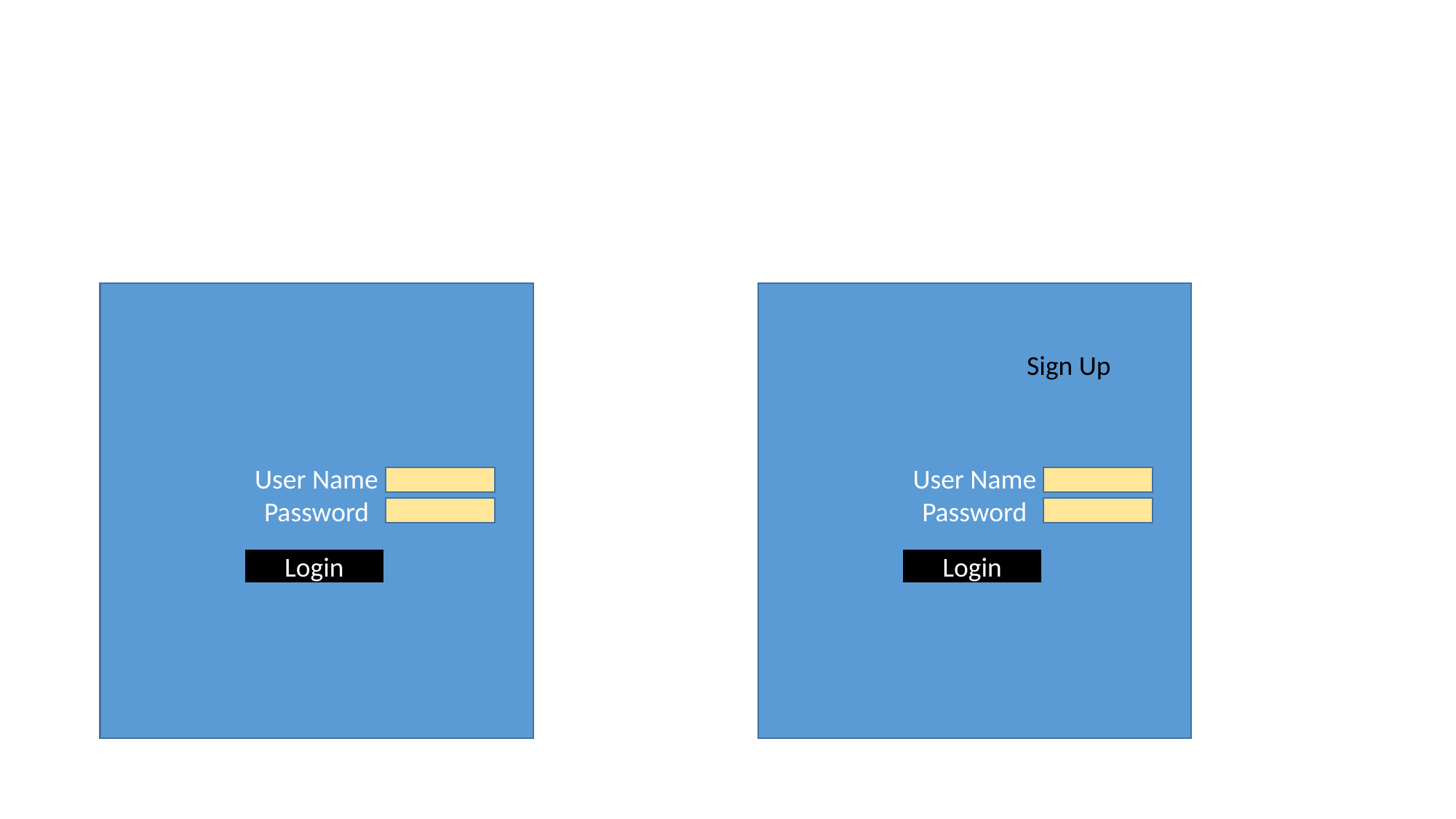

#
User Name
Password

User Name
Password

Sign Up

Login
Login